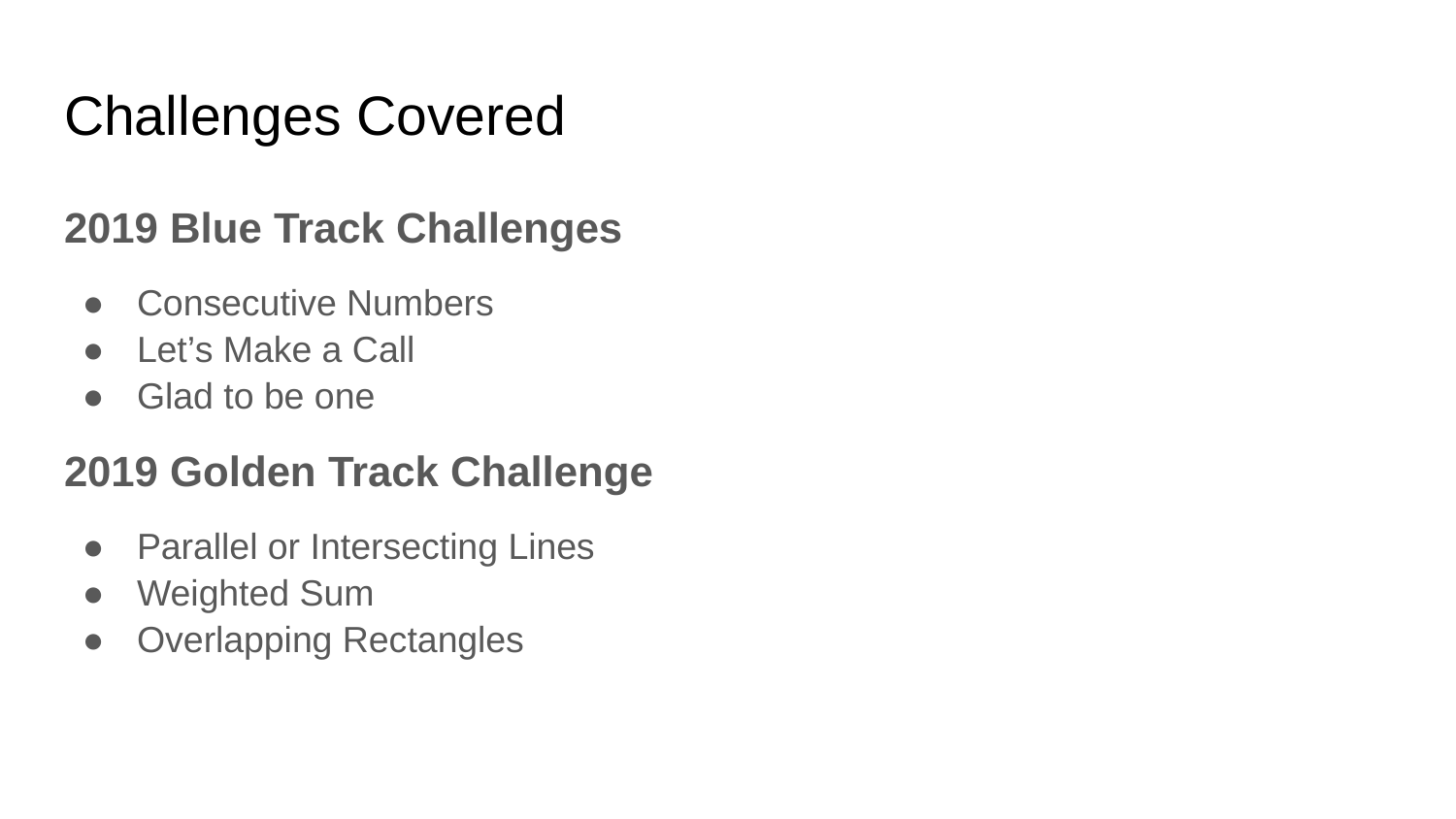

# Challenges Covered
2019 Blue Track Challenges
Consecutive Numbers
Let’s Make a Call
Glad to be one
2019 Golden Track Challenge
Parallel or Intersecting Lines
Weighted Sum
Overlapping Rectangles